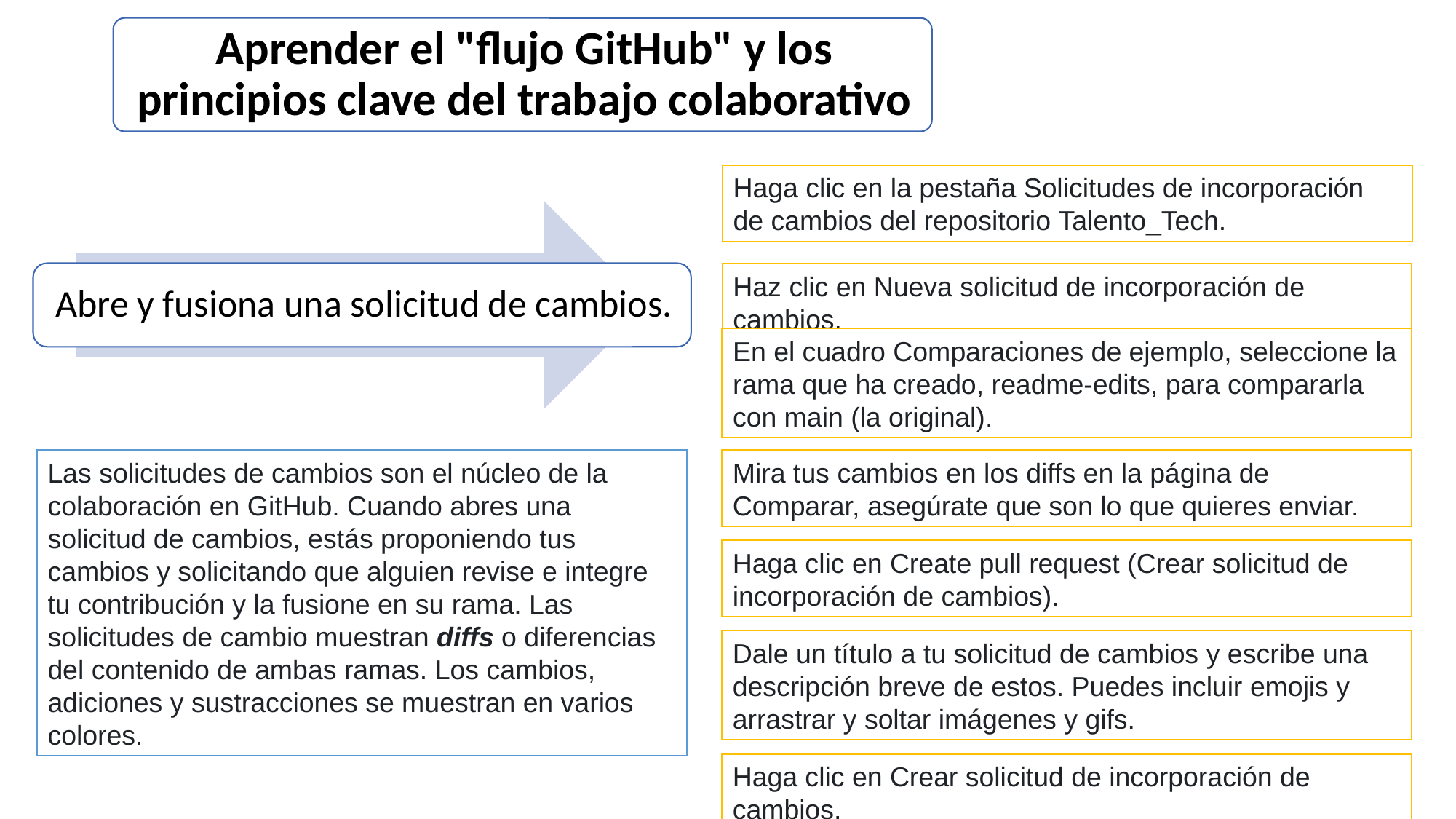

Aprender el "flujo GitHub" y los principios clave del trabajo colaborativo
Haga clic en la pestaña Solicitudes de incorporación de cambios del repositorio Talento_Tech.
Abre y fusiona una solicitud de cambios.
Haz clic en Nueva solicitud de incorporación de cambios.
En el cuadro Comparaciones de ejemplo, seleccione la rama que ha creado, readme-edits, para compararla con main (la original).
Las solicitudes de cambios son el núcleo de la colaboración en GitHub. Cuando abres una solicitud de cambios, estás proponiendo tus cambios y solicitando que alguien revise e integre tu contribución y la fusione en su rama. Las solicitudes de cambio muestran diffs o diferencias del contenido de ambas ramas. Los cambios, adiciones y sustracciones se muestran en varios colores.
Mira tus cambios en los diffs en la página de Comparar, asegúrate que son lo que quieres enviar.
Haga clic en Create pull request (Crear solicitud de incorporación de cambios).
Dale un título a tu solicitud de cambios y escribe una descripción breve de estos. Puedes incluir emojis y arrastrar y soltar imágenes y gifs.
Haga clic en Crear solicitud de incorporación de cambios.